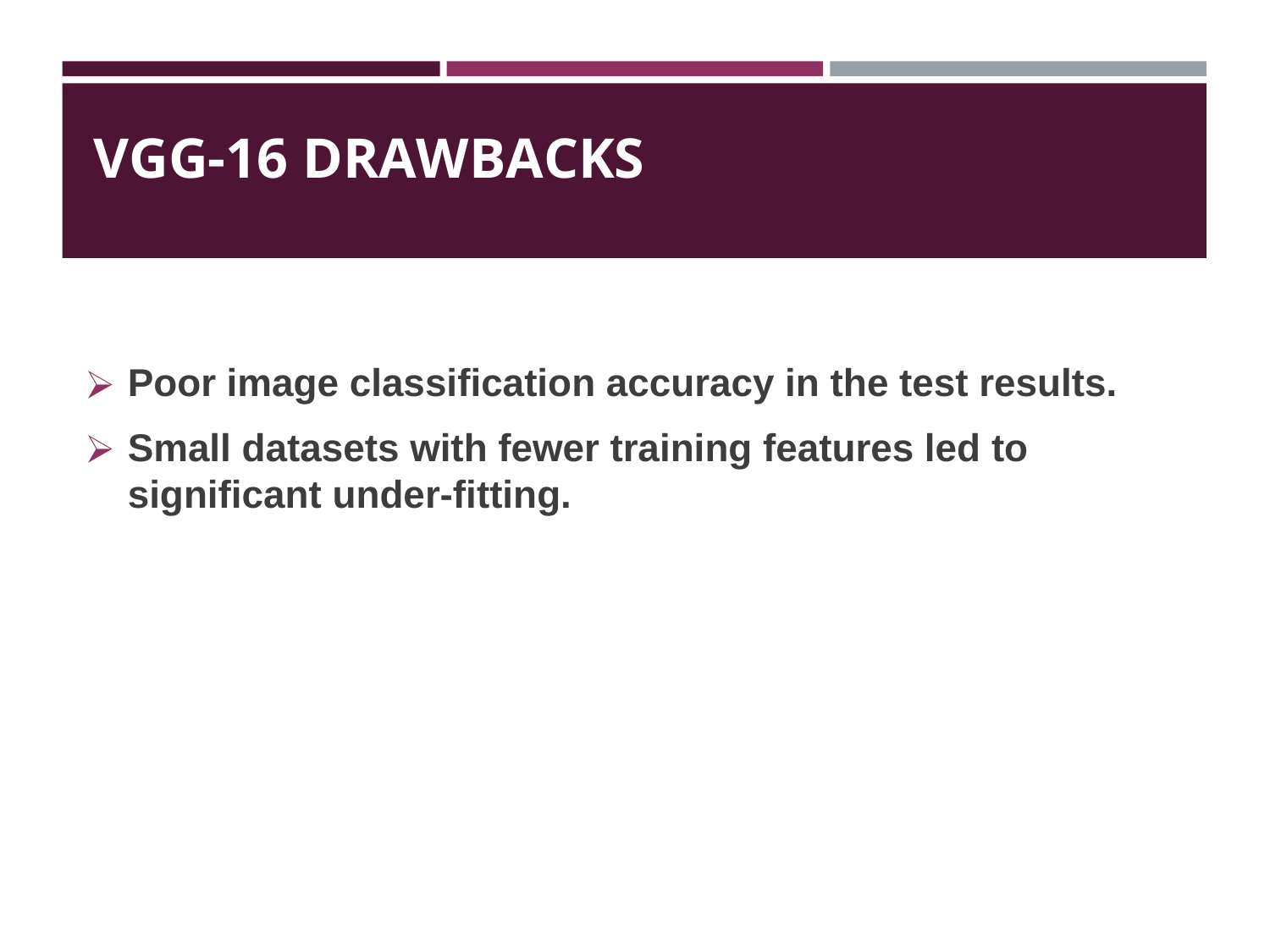

# VGG-16 DRAWBACKS

Poor image classiﬁcation accuracy in the test results.
Small datasets with fewer training features led to signiﬁcant under-ﬁtting.